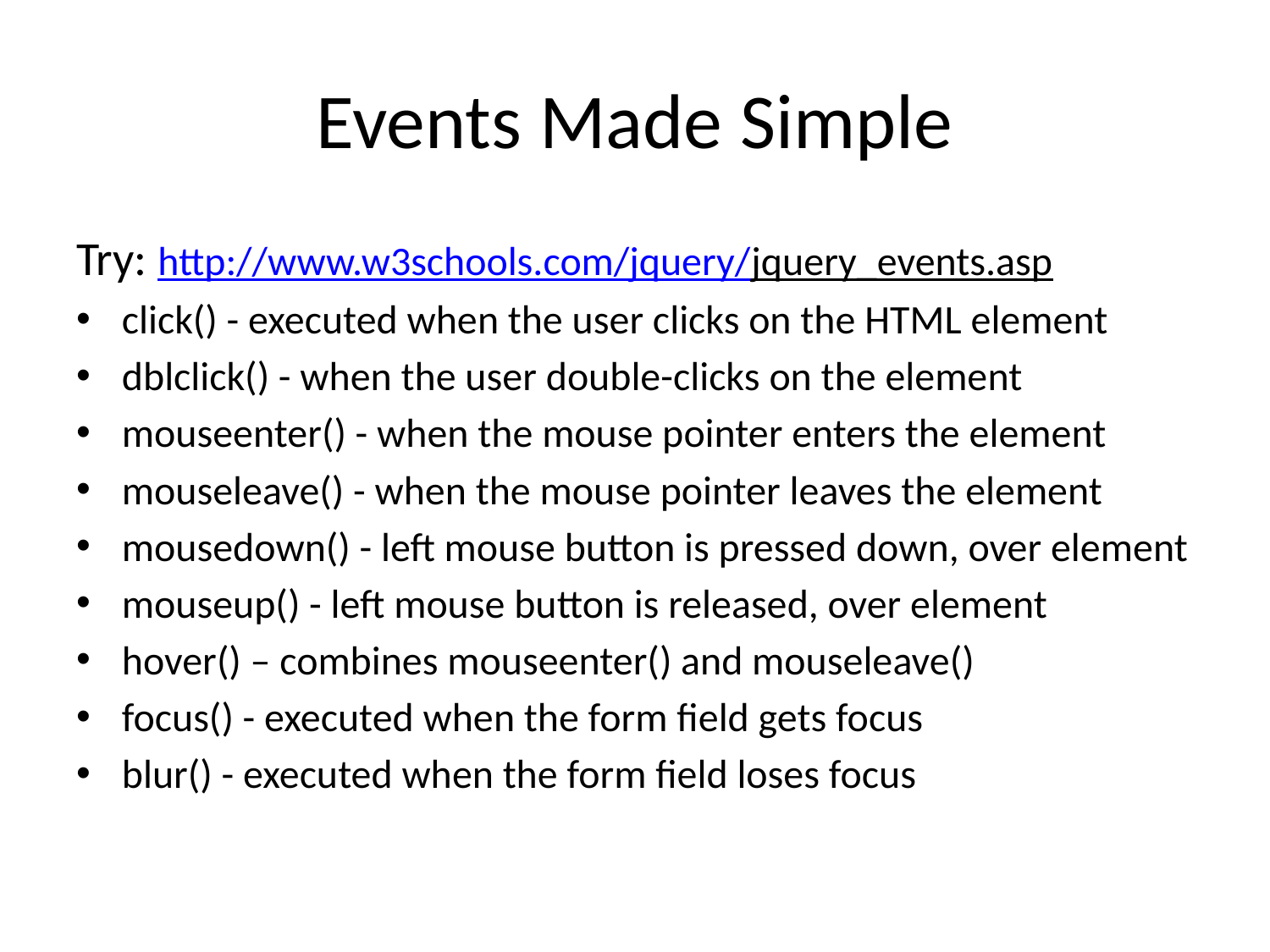

# Events Made Simple
Try: http://www.w3schools.com/jquery/jquery_events.asp
click() - executed when the user clicks on the HTML element
dblclick() - when the user double-clicks on the element
mouseenter() - when the mouse pointer enters the element
mouseleave() - when the mouse pointer leaves the element
mousedown() - left mouse button is pressed down, over element
mouseup() - left mouse button is released, over element
hover() – combines mouseenter() and mouseleave()
focus() - executed when the form field gets focus
blur() - executed when the form field loses focus